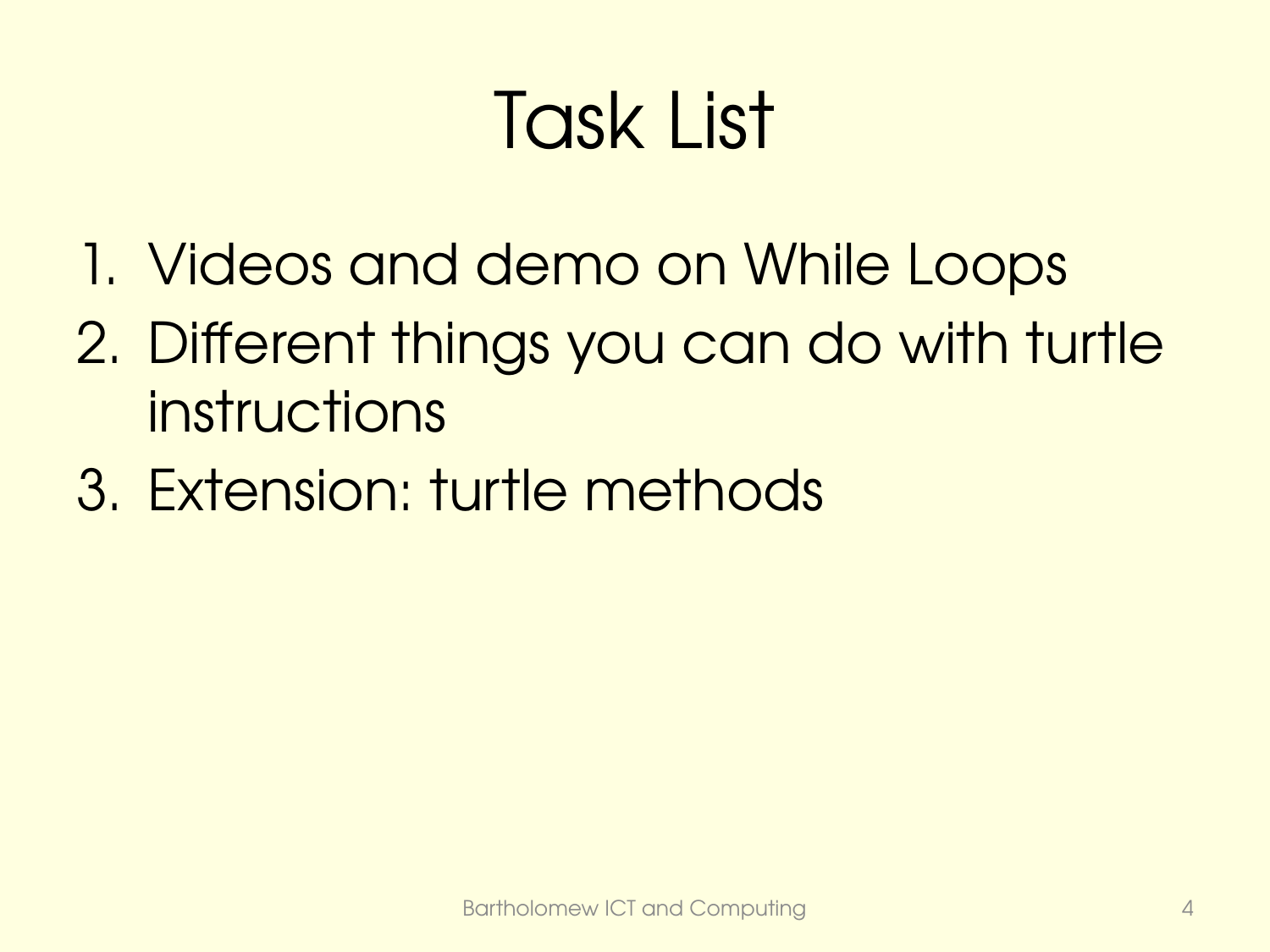

# Task List
Videos and demo on While Loops
Different things you can do with turtle instructions
Extension: turtle methods
Bartholomew ICT and Computing
4